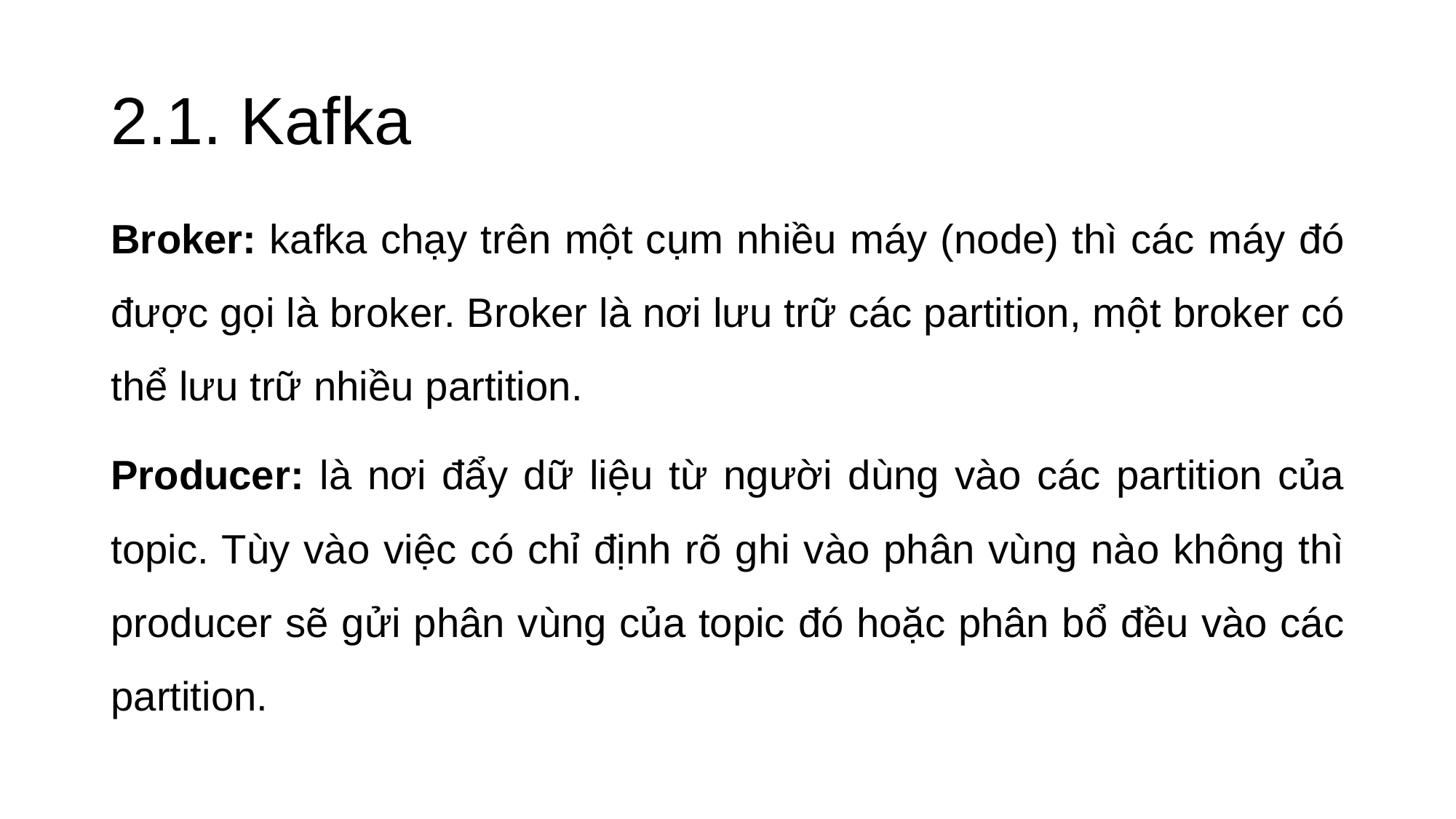

# 2.1. Kafka
Broker: kafka chạy trên một cụm nhiều máy (node) thì các máy đó được gọi là broker. Broker là nơi lưu trữ các partition, một broker có thể lưu trữ nhiều partition.
Producer: là nơi đẩy dữ liệu từ người dùng vào các partition của topic. Tùy vào việc có chỉ định rõ ghi vào phân vùng nào không thì producer sẽ gửi phân vùng của topic đó hoặc phân bổ đều vào các partition.